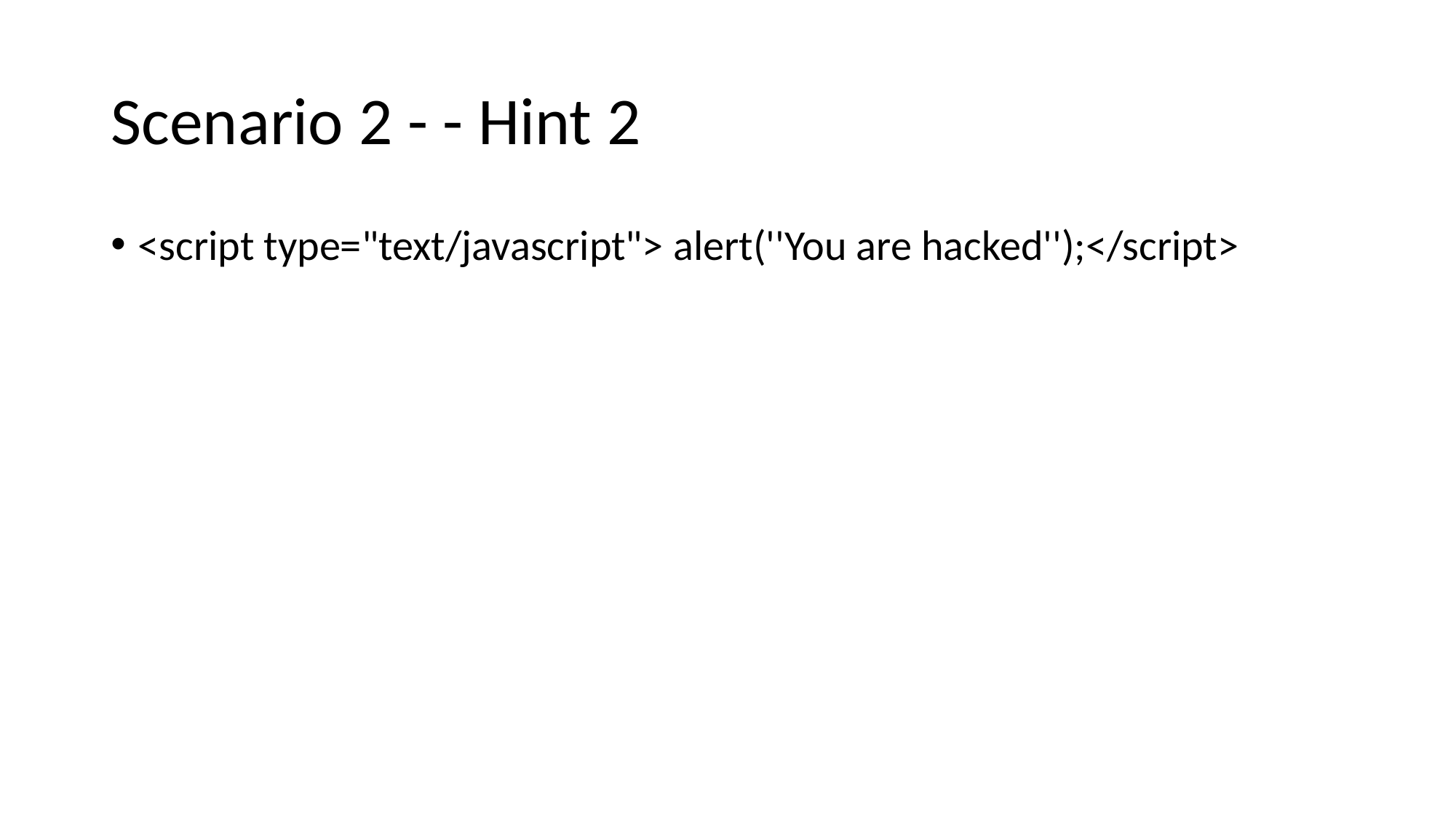

# Scenario 2 - - Hint 2
<script type="text/javascript"> alert(''You are hacked'');</script>